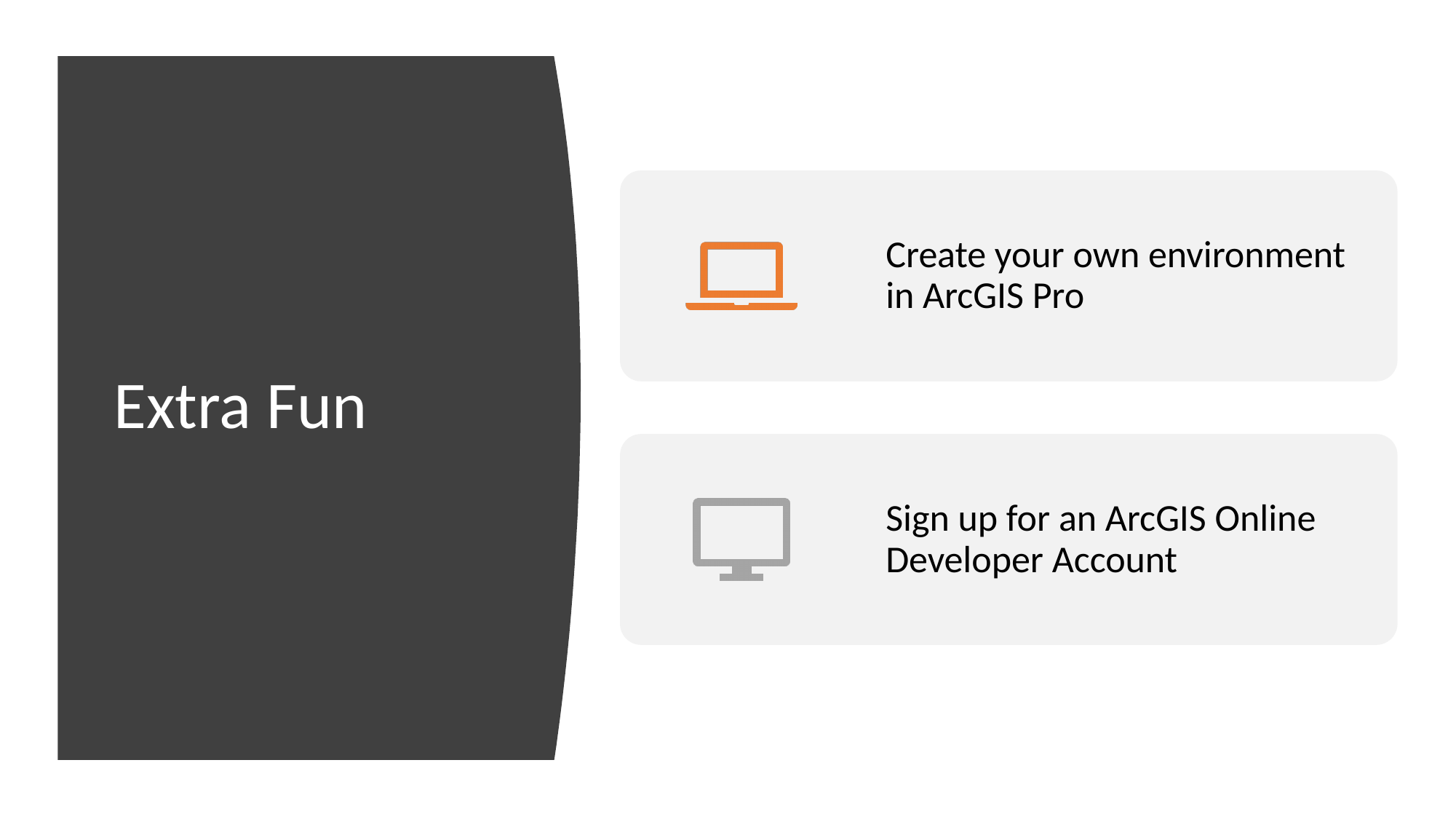

Create your own environment in ArcGIS Pro
Sign up for an ArcGIS Online Developer Account

# Extra Fun